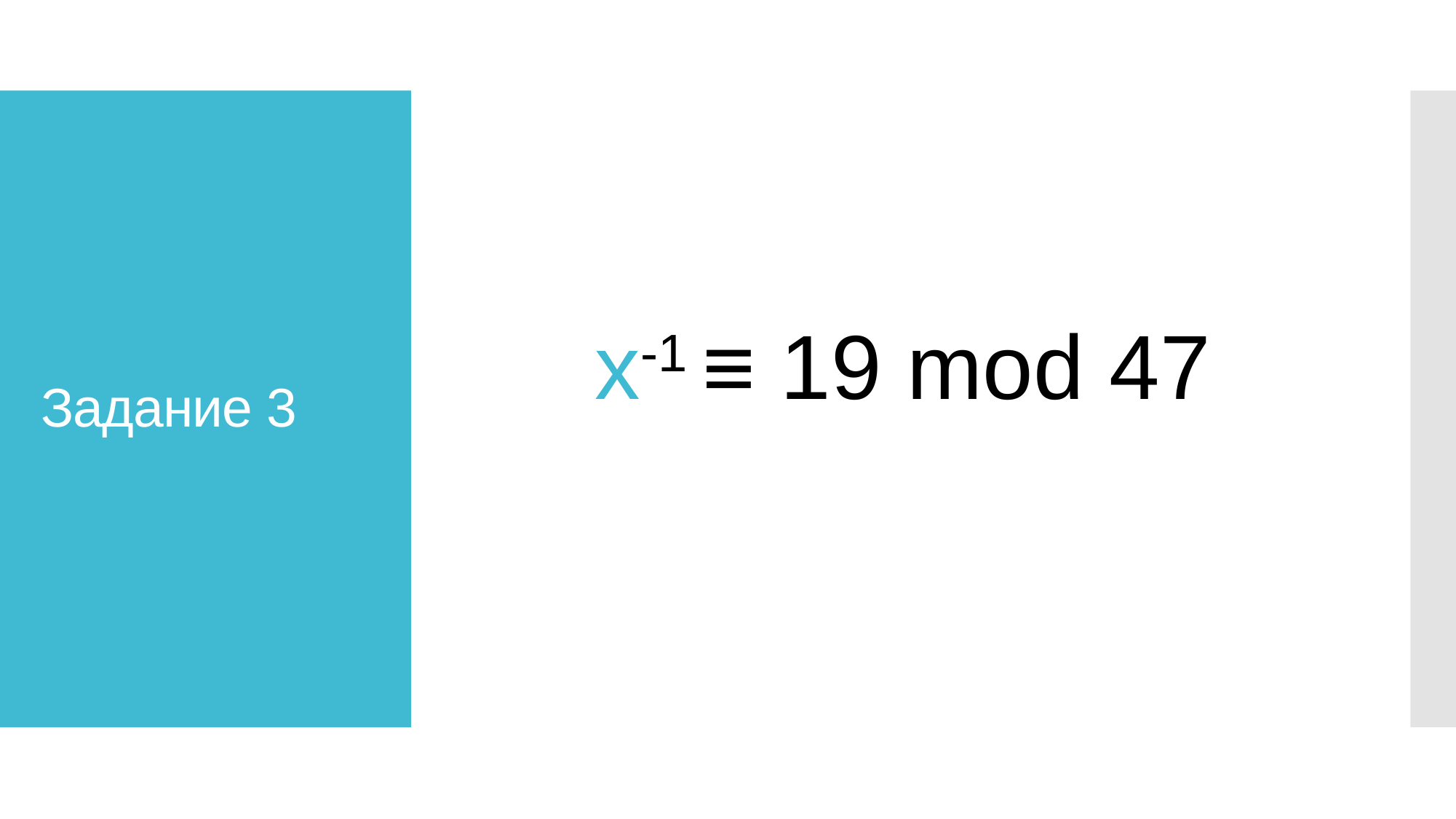

# Задание 3
x-1 ≡ 19 mod 47